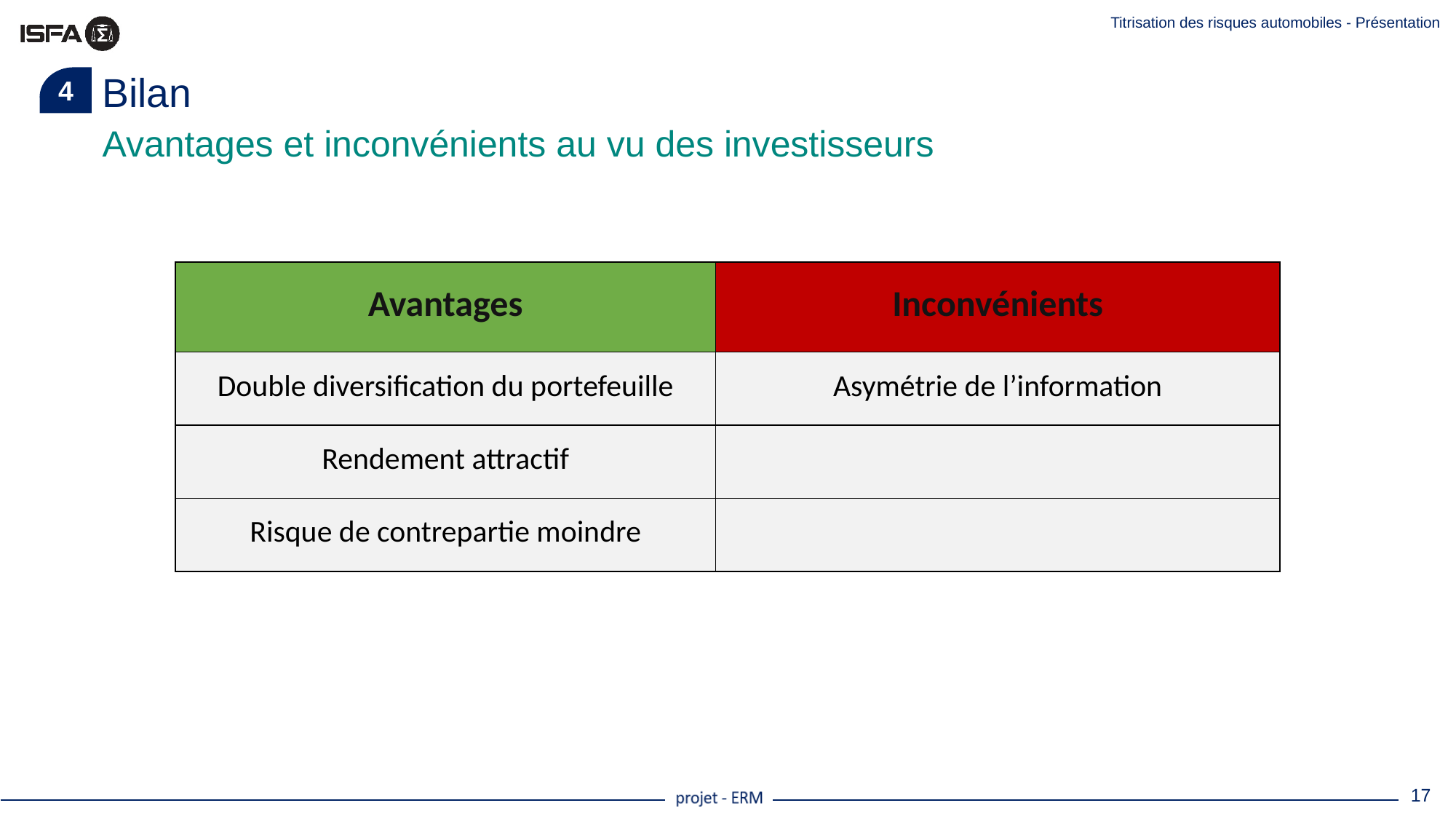

Titrisation des risques automobiles - Présentation
4
# Bilan
Avantages et inconvénients au vu des investisseurs
| Avantages | Inconvénients |
| --- | --- |
| Double diversification du portefeuille | Asymétrie de l’information |
| Rendement attractif |  |
| Risque de contrepartie moindre |  |
17